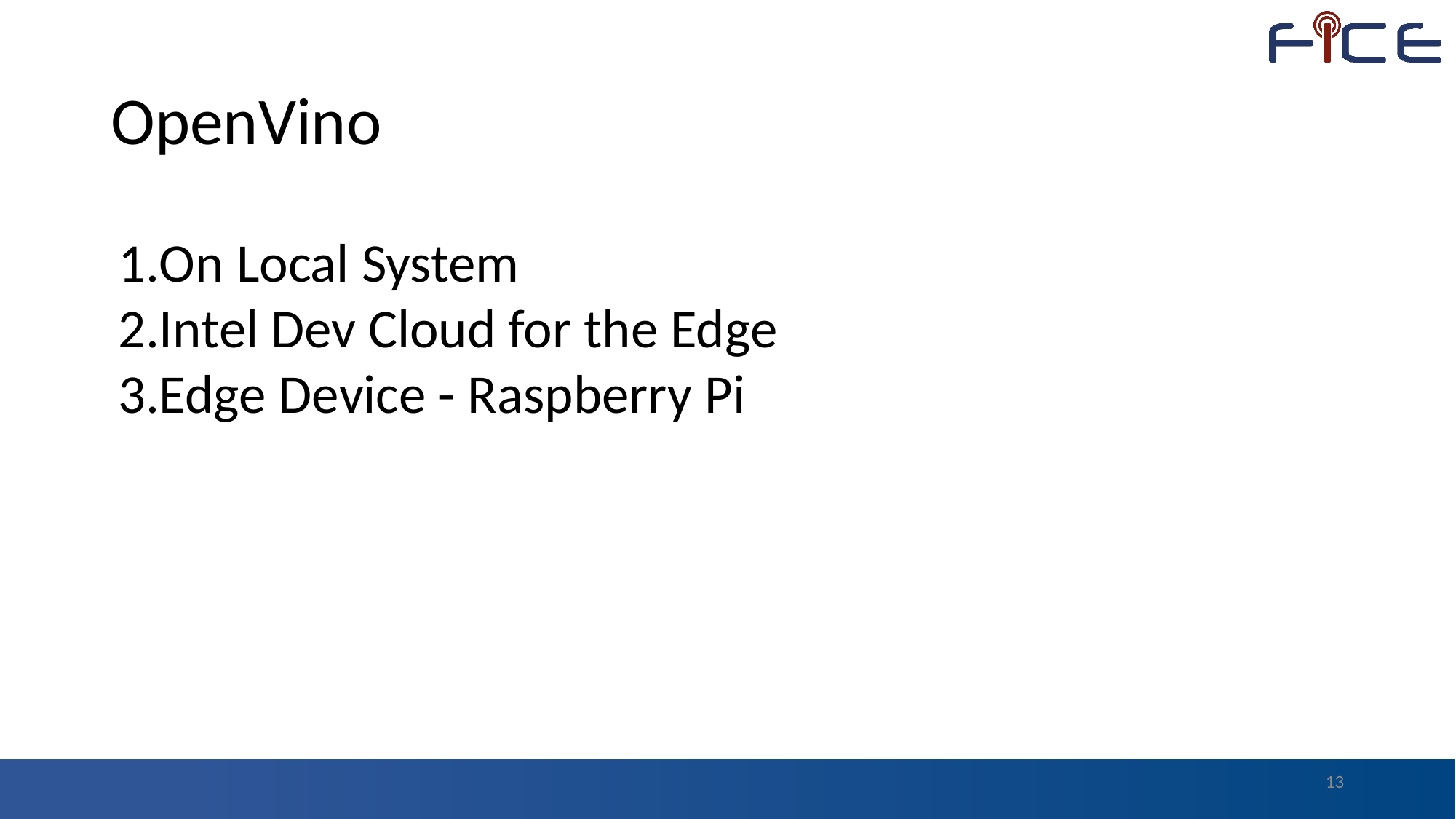

# OpenVino
On Local System
Intel Dev Cloud for the Edge
Edge Device - Raspberry Pi
13